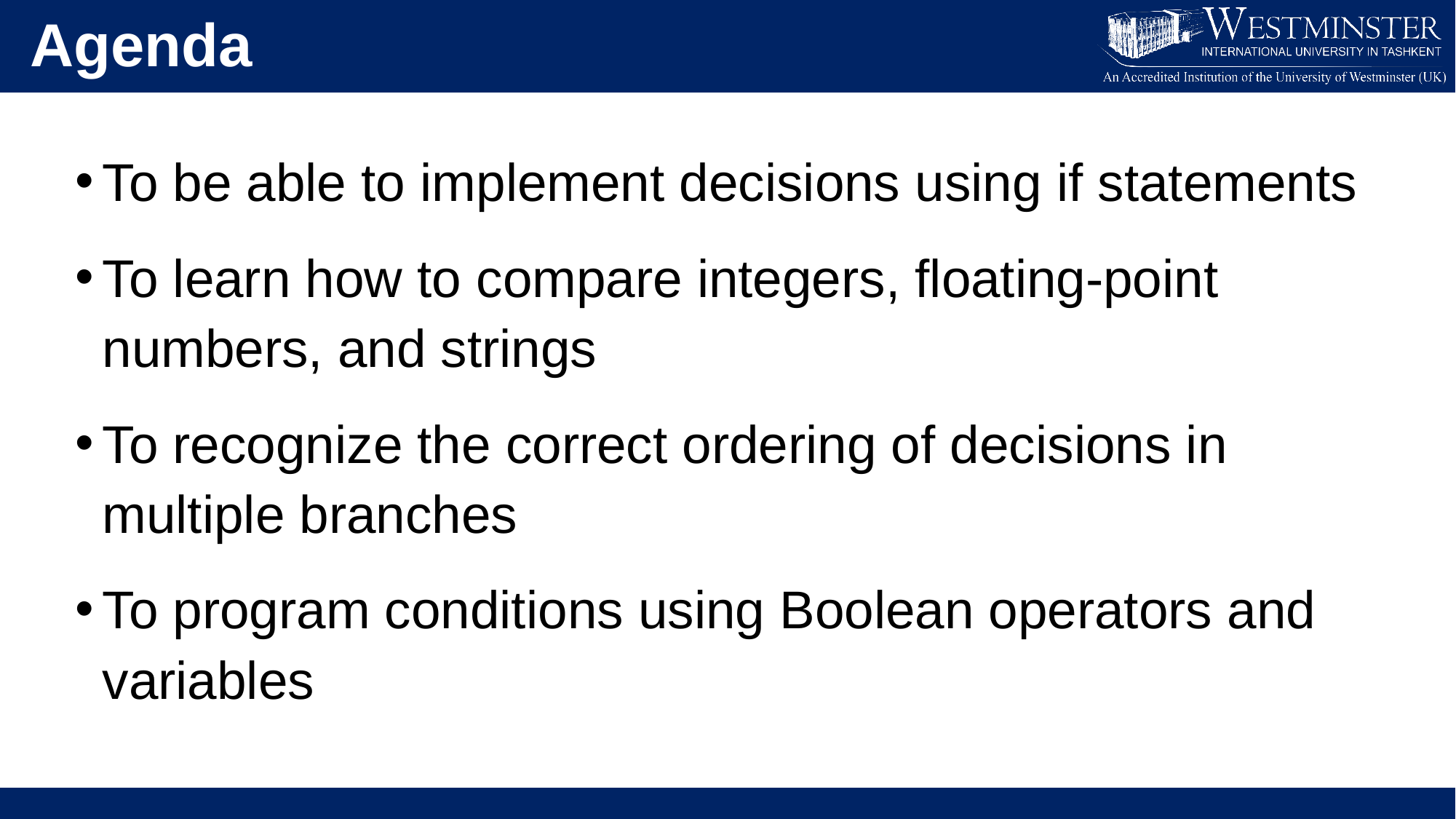

Agenda
To be able to implement decisions using if statements
To learn how to compare integers, floating-point numbers, and strings
To recognize the correct ordering of decisions in multiple branches
To program conditions using Boolean operators and variables